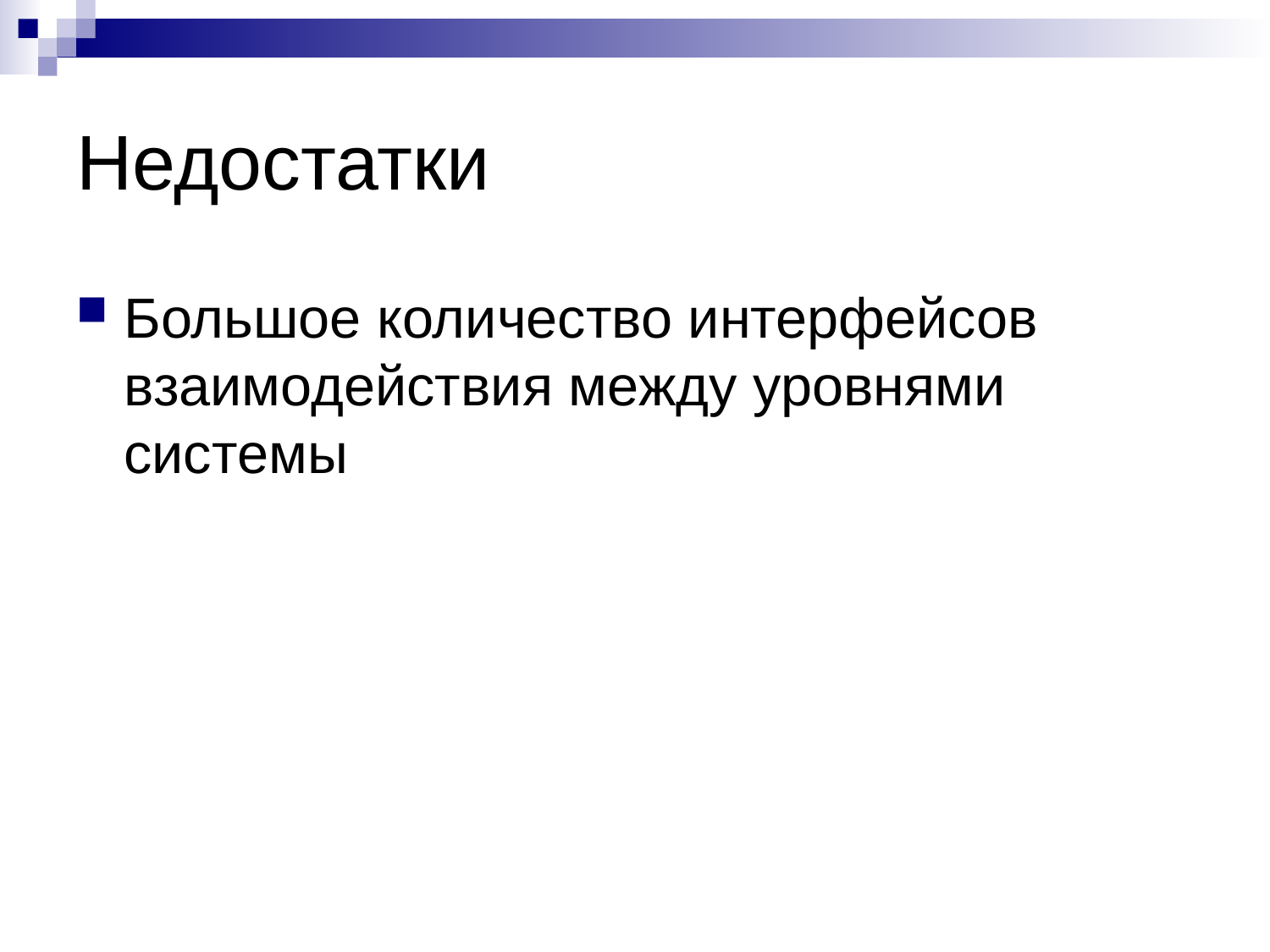

# Недостатки
Большое количество интерфейсов взаимодействия между уровнями системы